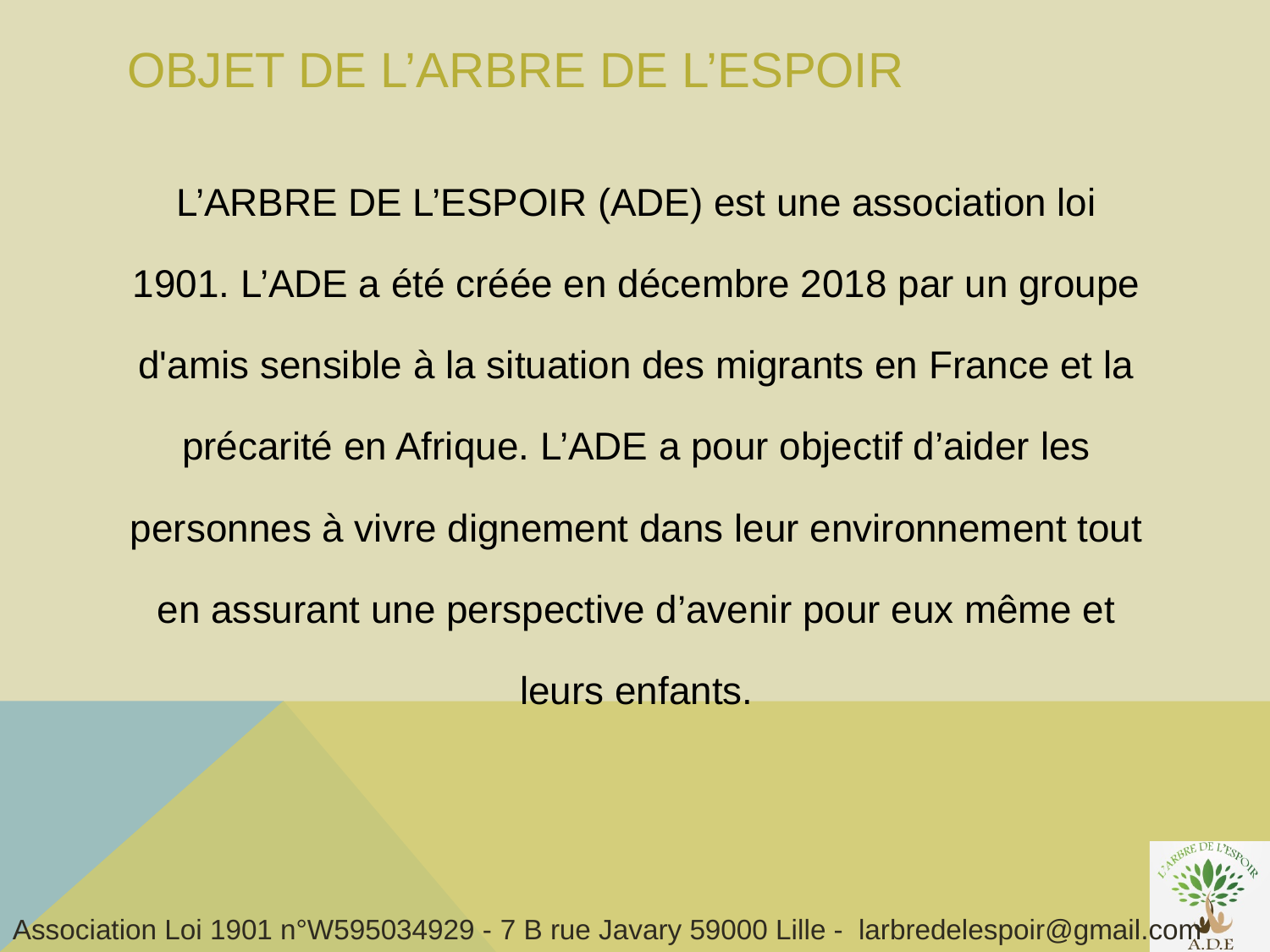

# Objet de l’ARBRE de l’espoir
L’ARBRE DE L’ESPOIR (ADE) est une association loi 1901. L’ADE a été créée en décembre 2018 par un groupe d'amis sensible à la situation des migrants en France et la précarité en Afrique. L’ADE a pour objectif d’aider les personnes à vivre dignement dans leur environnement tout en assurant une perspective d’avenir pour eux même et leurs enfants.
Association Loi 1901 n°W595034929 - 7 B rue Javary 59000 Lille -  larbredelespoir@gmail.com